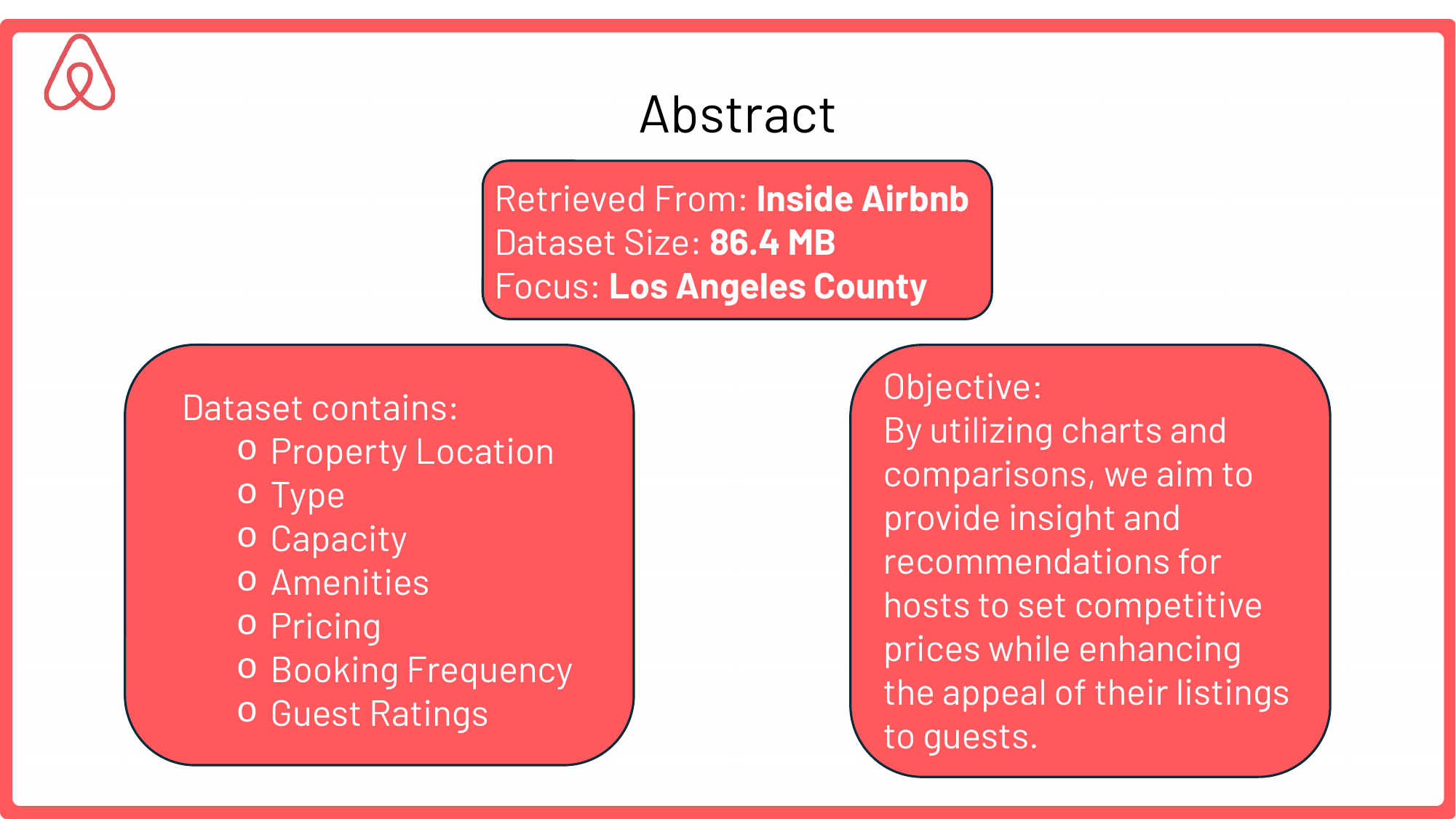

# Abstract

Retrieved From: Inside Airbnb
Dataset Size: 86.4 MB
Focus: Los Angeles County

Objective:
By utilizing charts and comparisons, we aim to provide insight and recommendations for hosts to set competitive prices while enhancing the appeal of their listings to guests.
Dataset contains:
Property Location
Type
Capacity
Amenities
Pricing
Booking Frequency
Guest Ratings